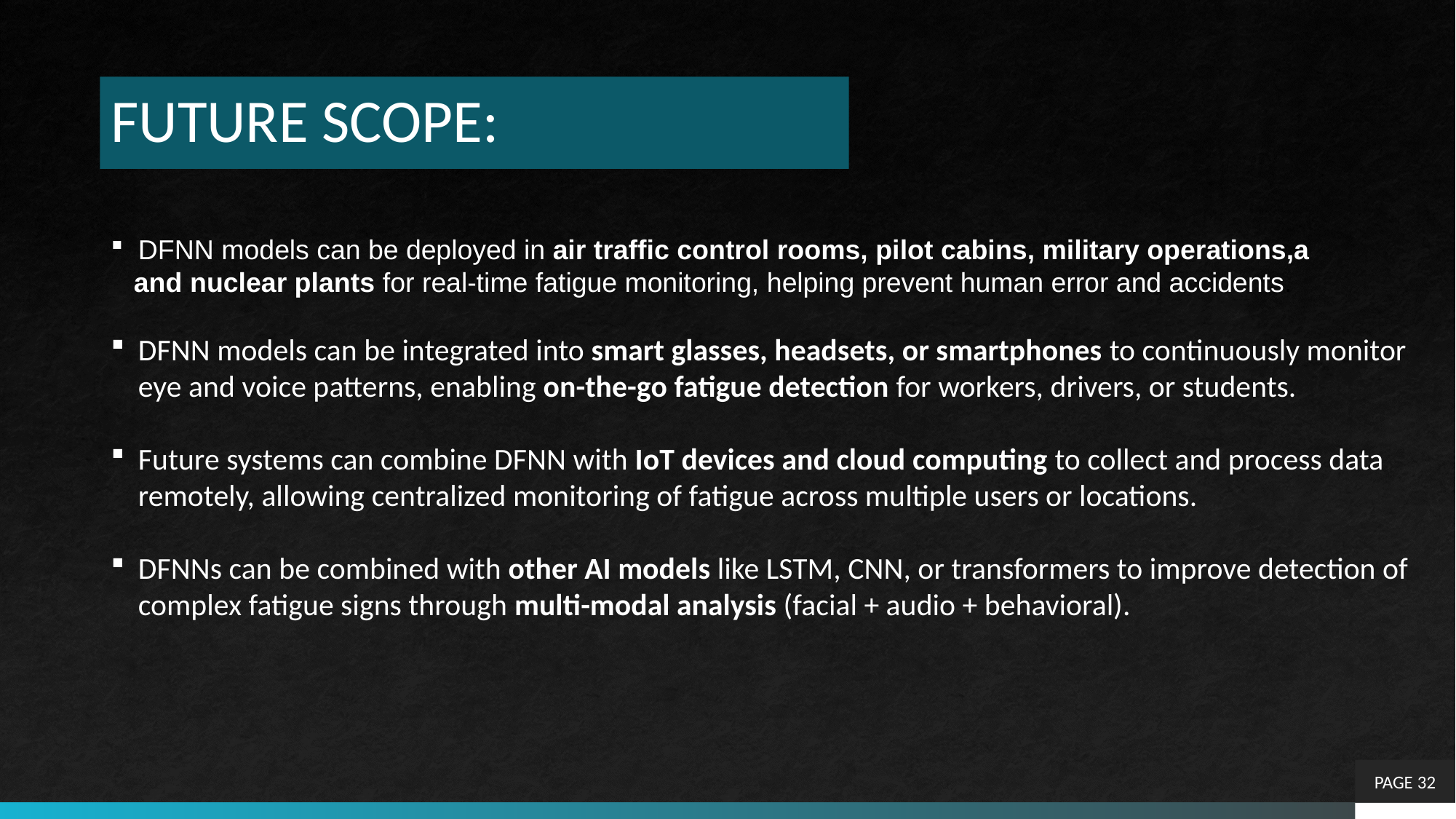

# FUTURE SCOPE:

DFNN models can be deployed in air traffic control rooms, pilot cabins, military operations,a
   and nuclear plants for real-time fatigue monitoring, helping prevent human error and accidents.

DFNN models can be integrated into smart glasses, headsets, or smartphones to continuously monitor eye and voice patterns, enabling on-the-go fatigue detection for workers, drivers, or students.

Future systems can combine DFNN with IoT devices and cloud computing to collect and process data remotely, allowing centralized monitoring of fatigue across multiple users or locations.

DFNNs can be combined with other AI models like LSTM, CNN, or transformers to improve detection of complex fatigue signs through multi-modal analysis (facial + audio + behavioral).

PAGE 32